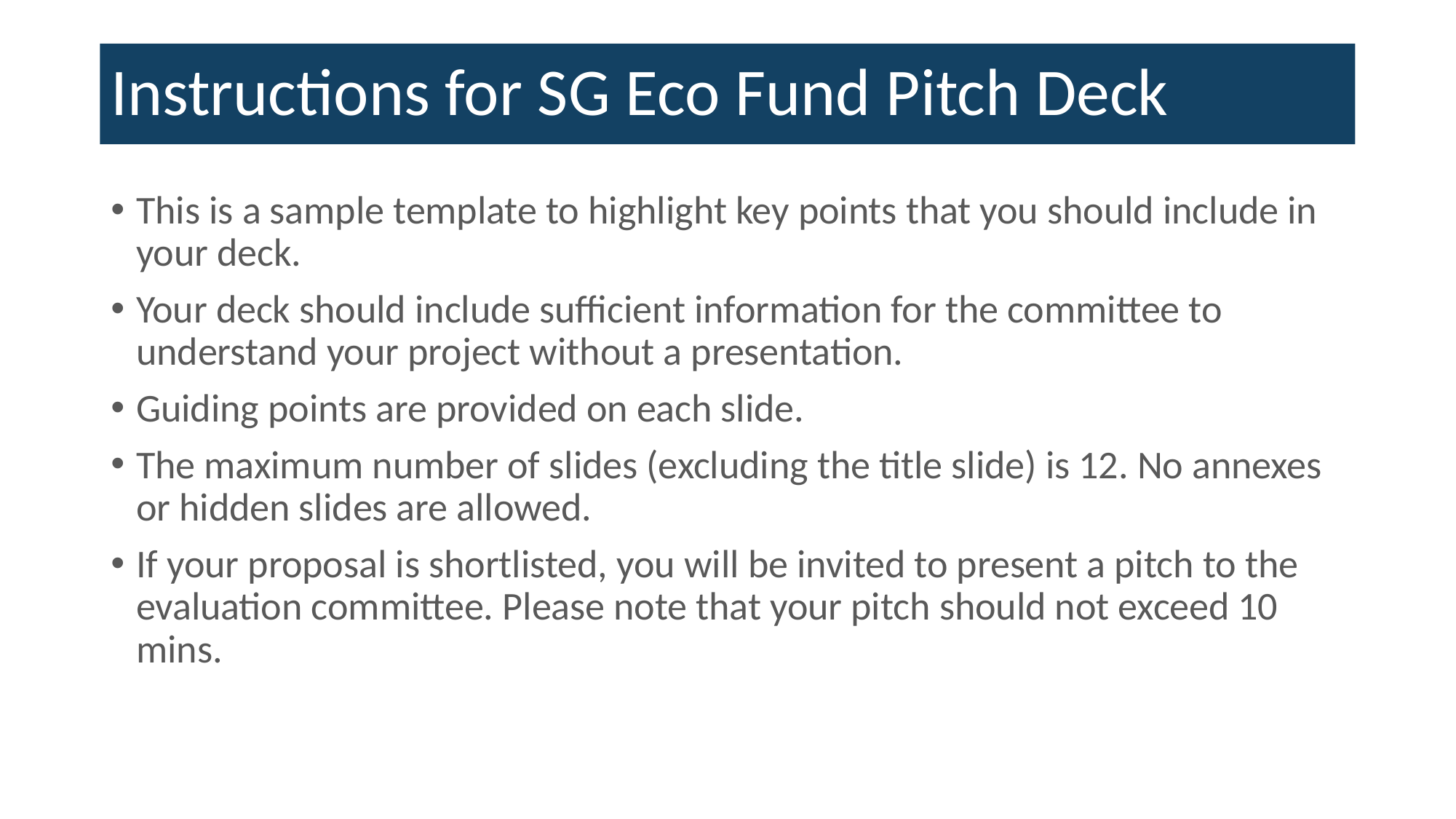

# Instructions for SG Eco Fund Pitch Deck
This is a sample template to highlight key points that you should include in your deck.
Your deck should include sufficient information for the committee to understand your project without a presentation.
Guiding points are provided on each slide.
The maximum number of slides (excluding the title slide) is 12. No annexes or hidden slides are allowed.
If your proposal is shortlisted, you will be invited to present a pitch to the evaluation committee. Please note that your pitch should not exceed 10 mins.